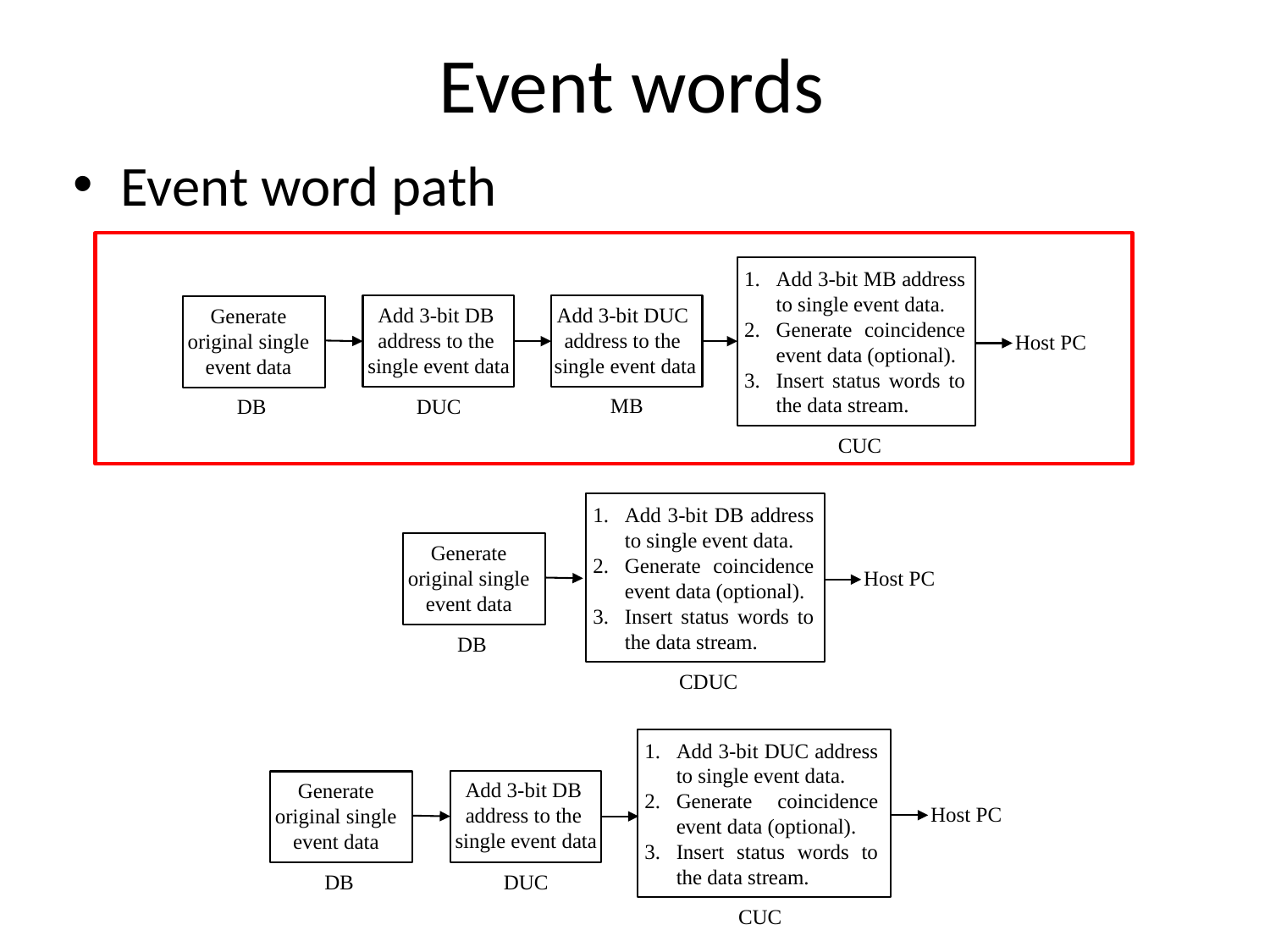

# Event words
Event word path

Add 3-bit MB address to single event data.
Generate coincidence event data (optional).
Insert status words to the data stream.
Add 3-bit DUC
address to the
single event data
Add 3-bit DB
address to the
single event data

Generate original single event data

Host PC
MB
DB
DUC
CUC

Add 3-bit DB address to single event data.
Generate coincidence event data (optional).
Insert status words to the data stream.
Generate original single event data

Host PC
DB
CDUC

Add 3-bit DUC address to single event data.
Generate coincidence event data (optional).
Insert status words to the data stream.
Add 3-bit DB
address to the
single event data

Generate original single event data

Host PC
DB
DUC
CUC